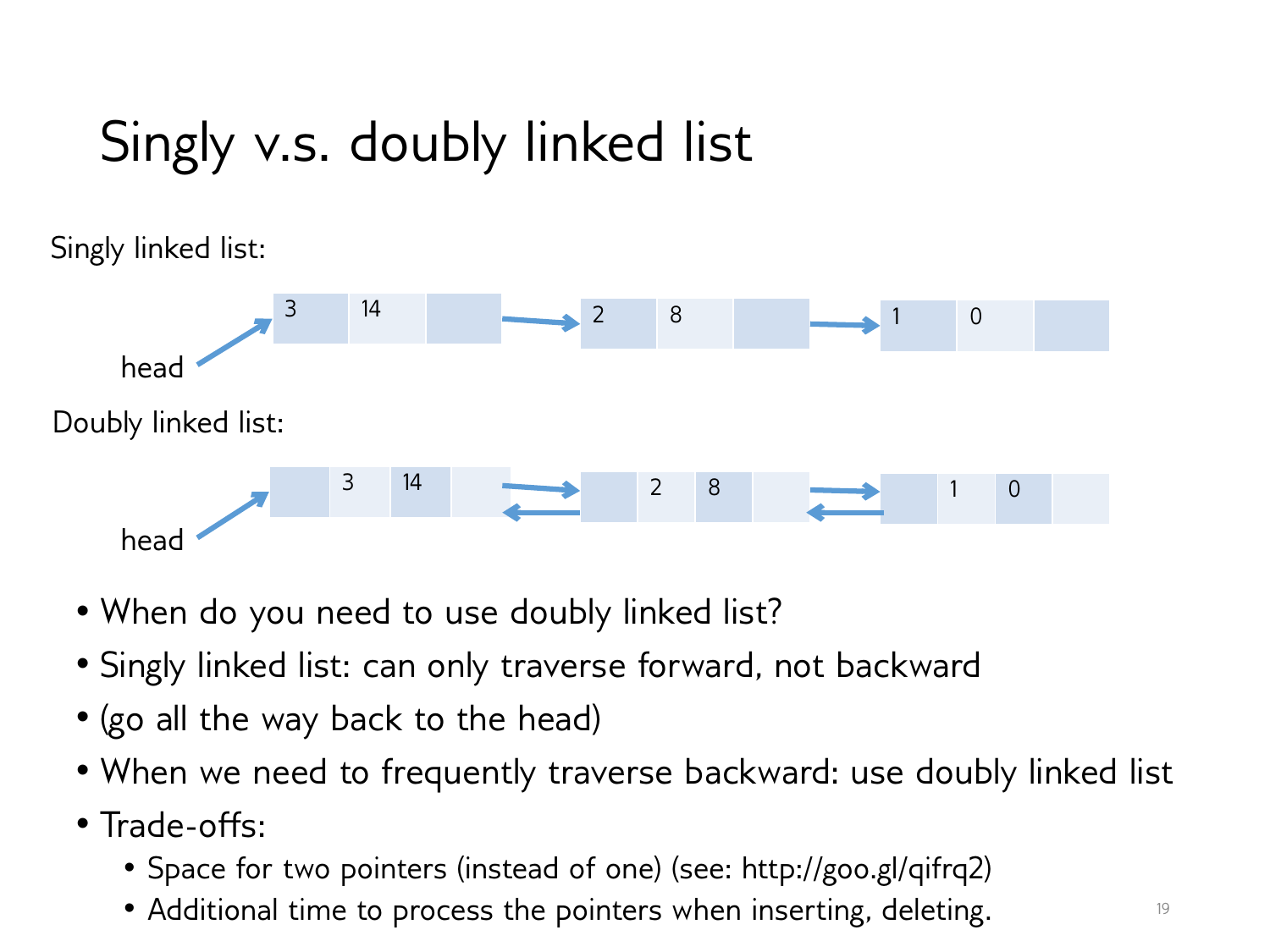

# Singly v.s. doubly linked list
Singly linked list:
| 3 | 14 |  |
| --- | --- | --- |
| 2 | 8 |  |
| --- | --- | --- |
| 1 | 0 |  |
| --- | --- | --- |
head
Doubly linked list:
|  | 3 | 14 |  |
| --- | --- | --- | --- |
|  | 2 | 8 |  |
| --- | --- | --- | --- |
|  | 1 | 0 |  |
| --- | --- | --- | --- |
head
When do you need to use doubly linked list?
Singly linked list: can only traverse forward, not backward
(go all the way back to the head)
When we need to frequently traverse backward: use doubly linked list
Trade-offs:
Space for two pointers (instead of one) (see: http://goo.gl/qifrq2)
Additional time to process the pointers when inserting, deleting.

19